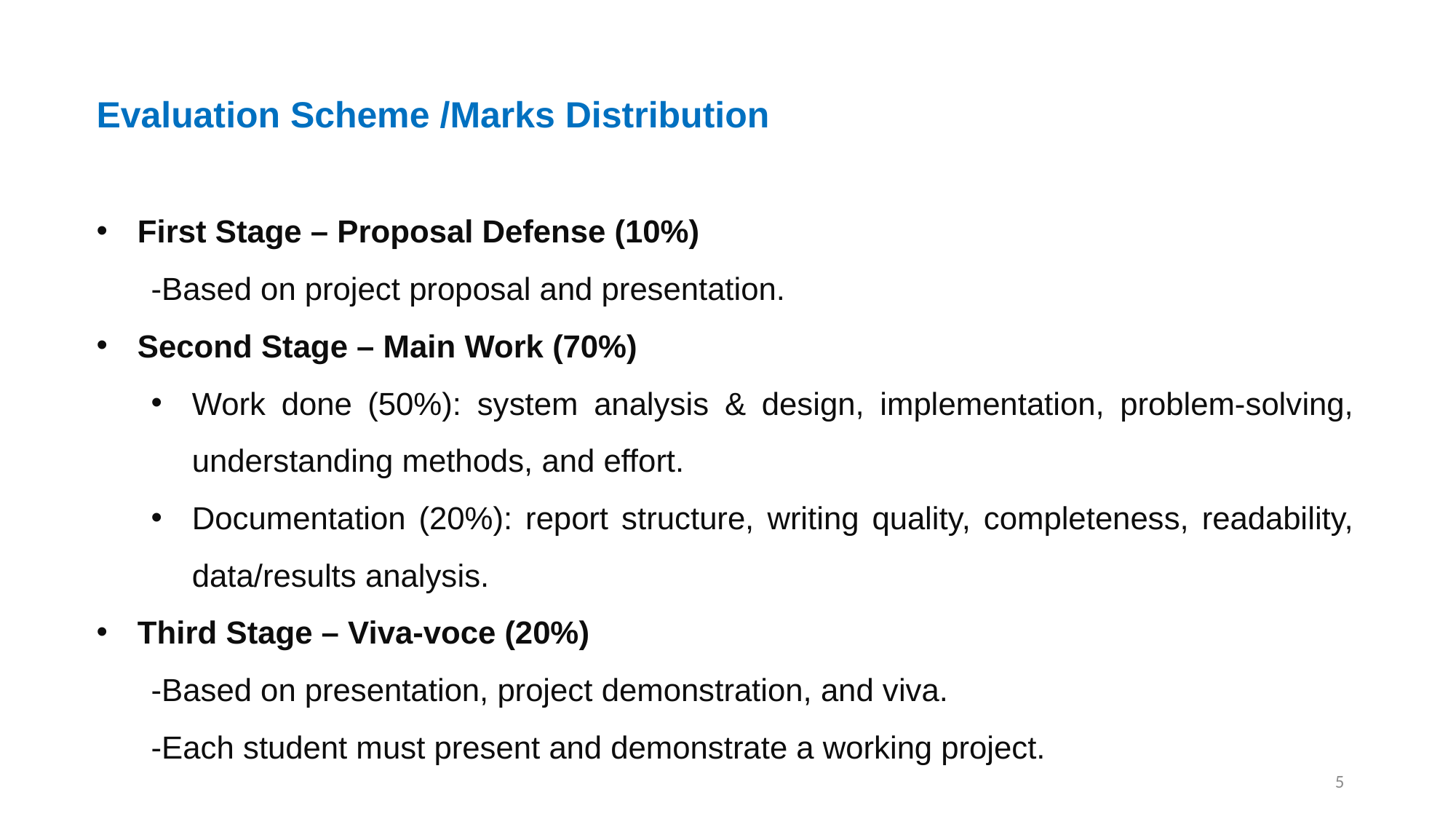

Evaluation Scheme /Marks Distribution

First Stage – Proposal Defense (10%)
-Based on project proposal and presentation.
Second Stage – Main Work (70%)
Work done (50%): system analysis & design, implementation, problem-solving, understanding methods, and effort.
Documentation (20%): report structure, writing quality, completeness, readability, data/results analysis.
Third Stage – Viva-voce (20%)
-Based on presentation, project demonstration, and viva.
-Each student must present and demonstrate a working project.
5